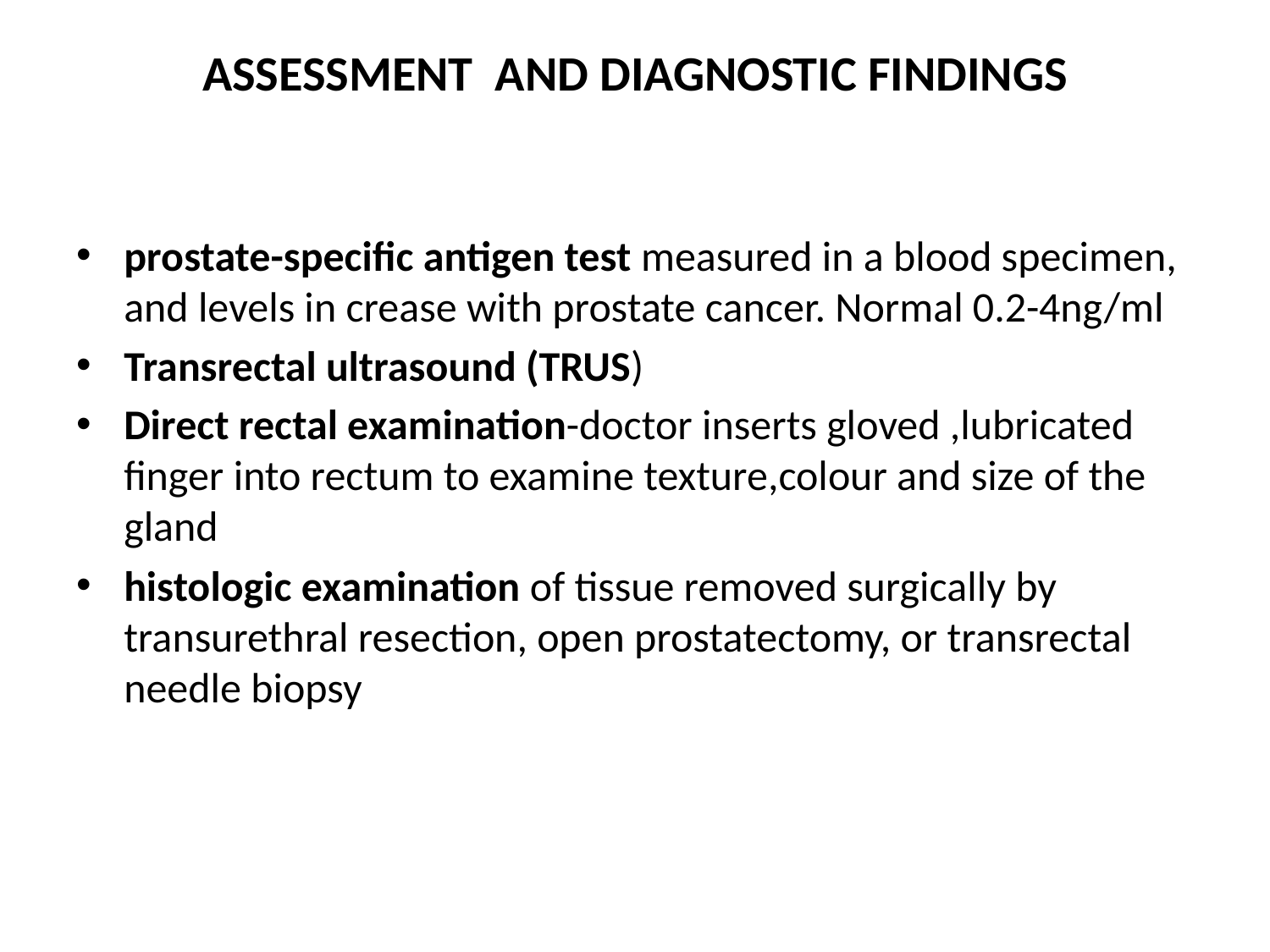

# ASSESSMENT  AND DIAGNOSTIC FINDINGS
prostate-specific antigen test measured in a blood specimen, and levels in crease with prostate cancer. Normal 0.2-4ng/ml
Transrectal ultrasound (TRUS)
Direct rectal examination-doctor inserts gloved ,lubricated  finger into rectum to examine texture,colour and size of the gland
histologic examination of tissue removed surgically by transurethral resection, open prostatectomy, or transrectal needle biopsy